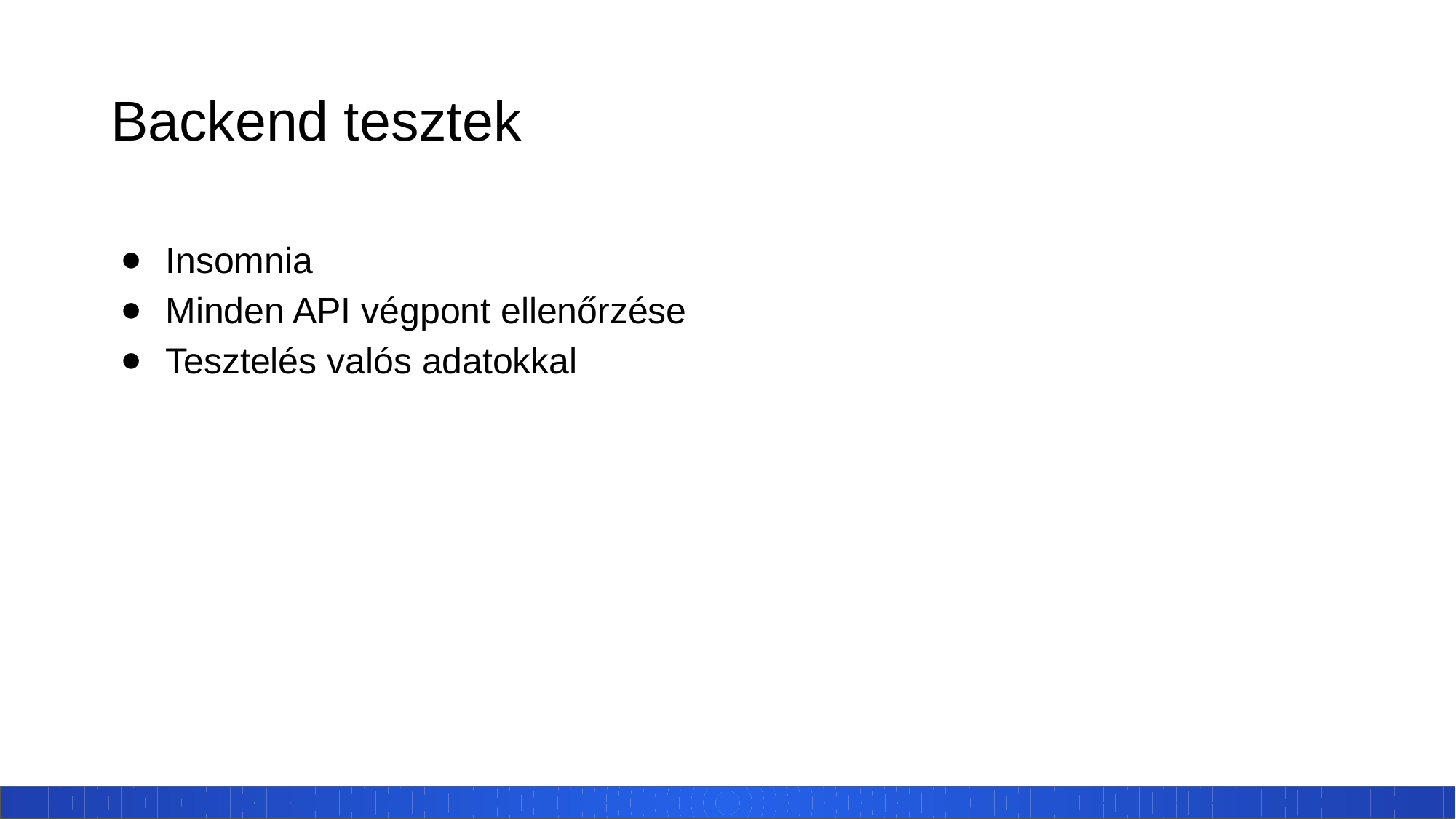

# Backend tesztek
Insomnia
Minden API végpont ellenőrzése
Tesztelés valós adatokkal